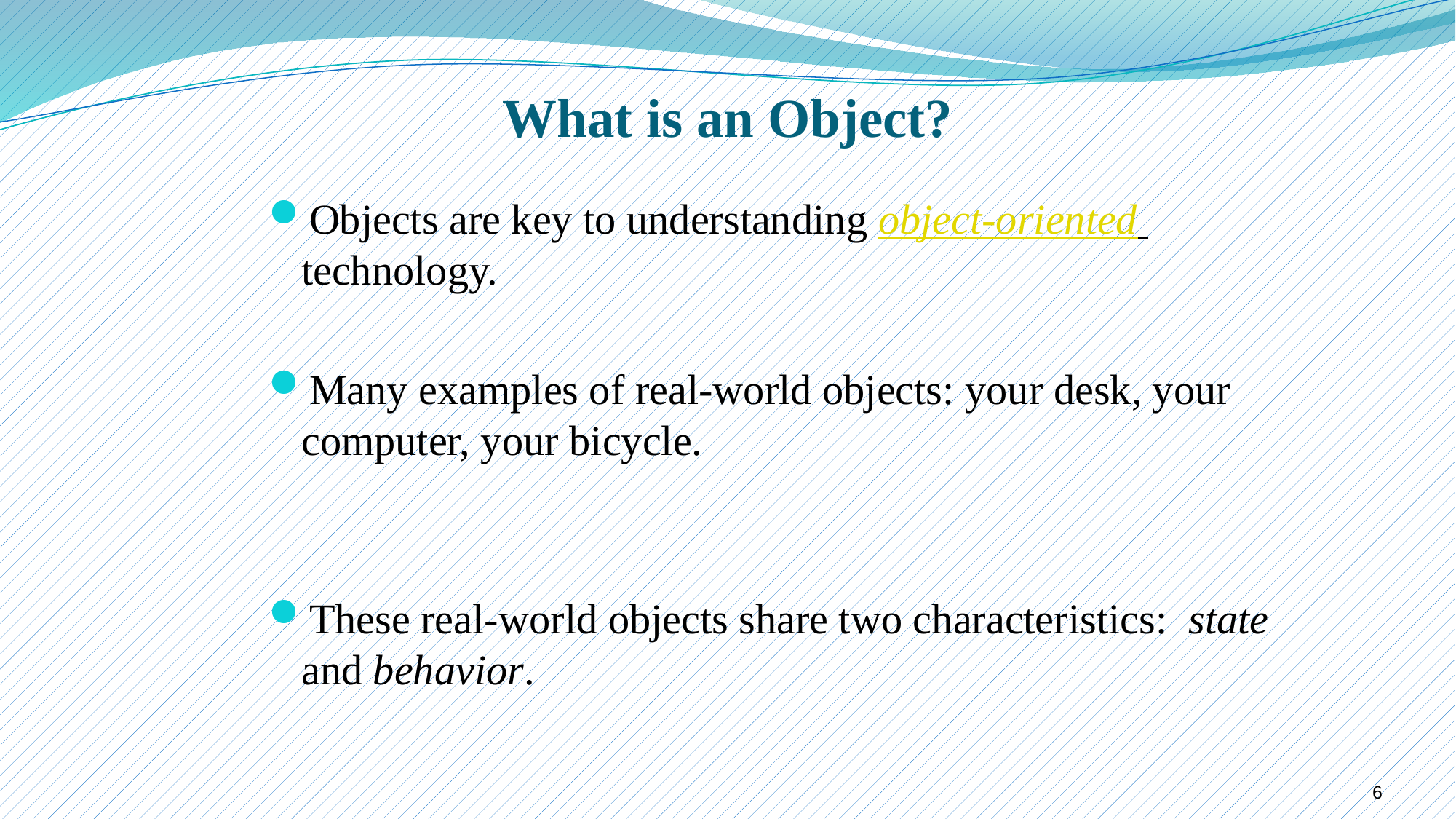

# What is an Object?
Objects are key to understanding object-oriented  technology.

Many examples of real-world objects: your desk, your computer, your bicycle.

These real-world objects share two characteristics:  state and behavior.

6